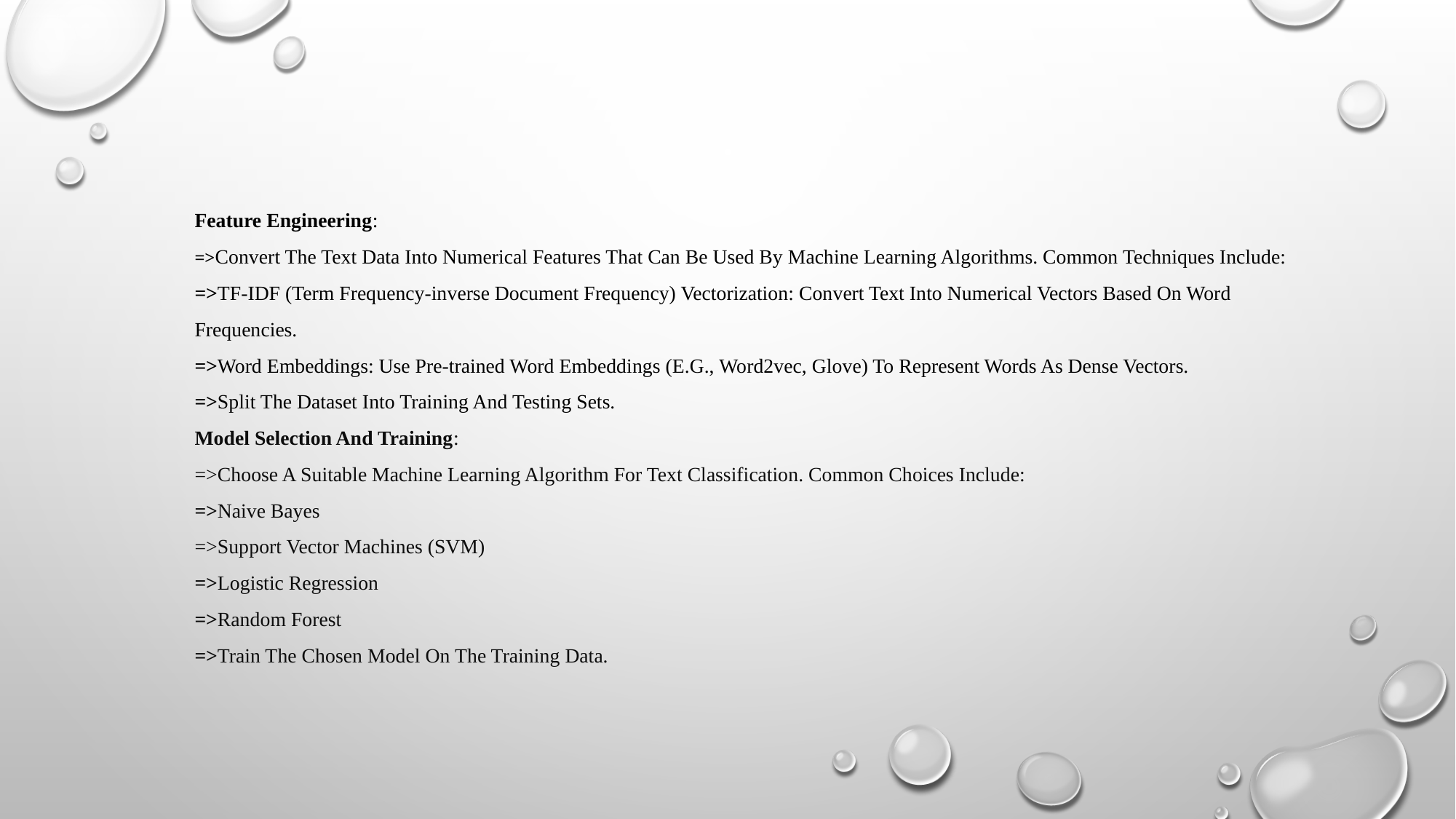

# Feature Engineering: =>Convert The Text Data Into Numerical Features That Can Be Used By Machine Learning Algorithms. Common Techniques Include: =>TF-IDF (Term Frequency-inverse Document Frequency) Vectorization: Convert Text Into Numerical Vectors Based On Word Frequencies. =>Word Embeddings: Use Pre-trained Word Embeddings (E.G., Word2vec, Glove) To Represent Words As Dense Vectors. =>Split The Dataset Into Training And Testing Sets. Model Selection And Training: =>Choose A Suitable Machine Learning Algorithm For Text Classification. Common Choices Include: =>Naive Bayes =>Support Vector Machines (SVM) =>Logistic Regression =>Random Forest =>Train The Chosen Model On The Training Data.